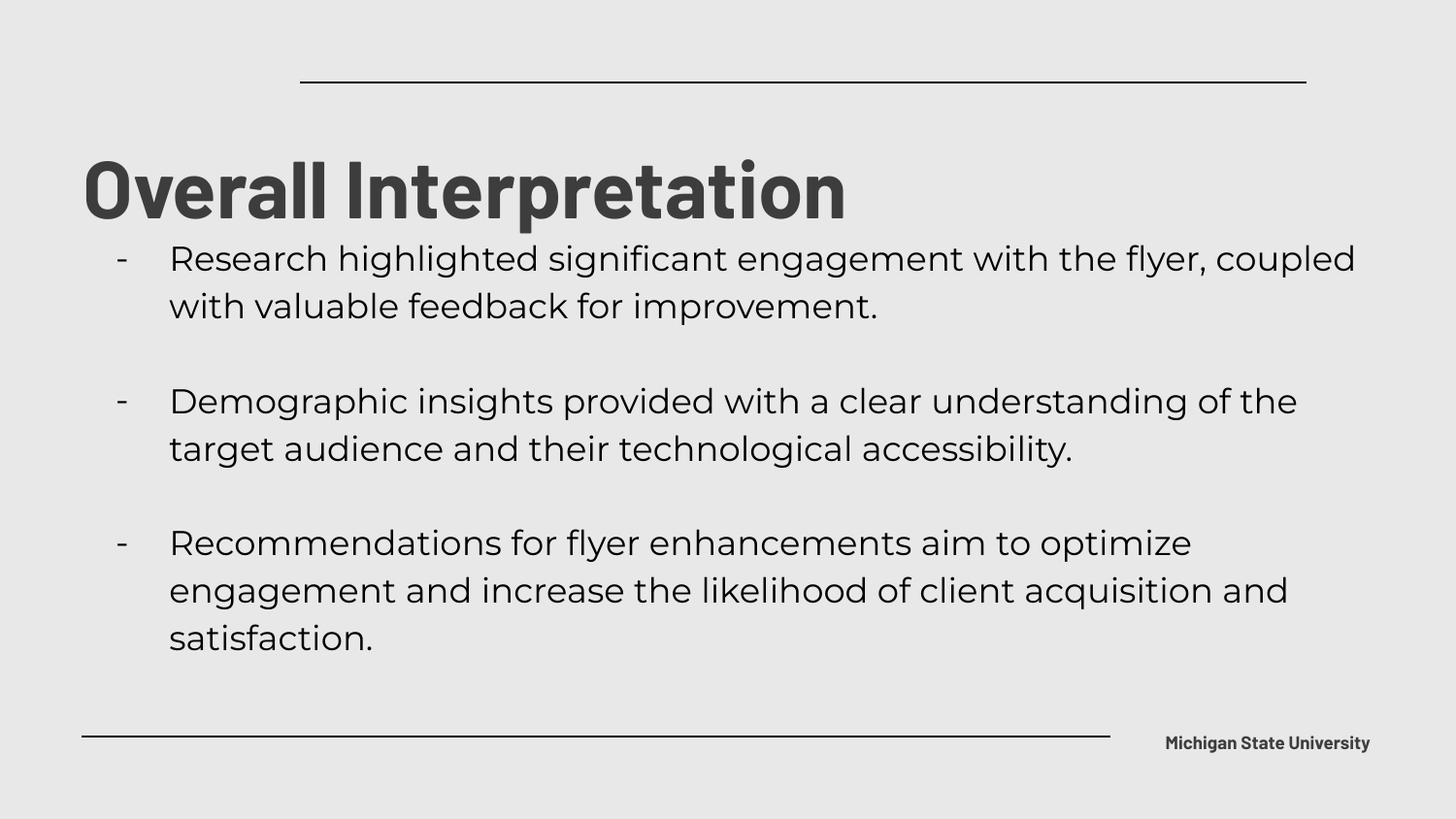

Overall Interpretation
Research highlighted significant engagement with the flyer, coupled with valuable feedback for improvement.

Demographic insights provided with a clear understanding of the target audience and their technological accessibility.

Recommendations for flyer enhancements aim to optimize engagement and increase the likelihood of client acquisition and satisfaction.

Michigan State University